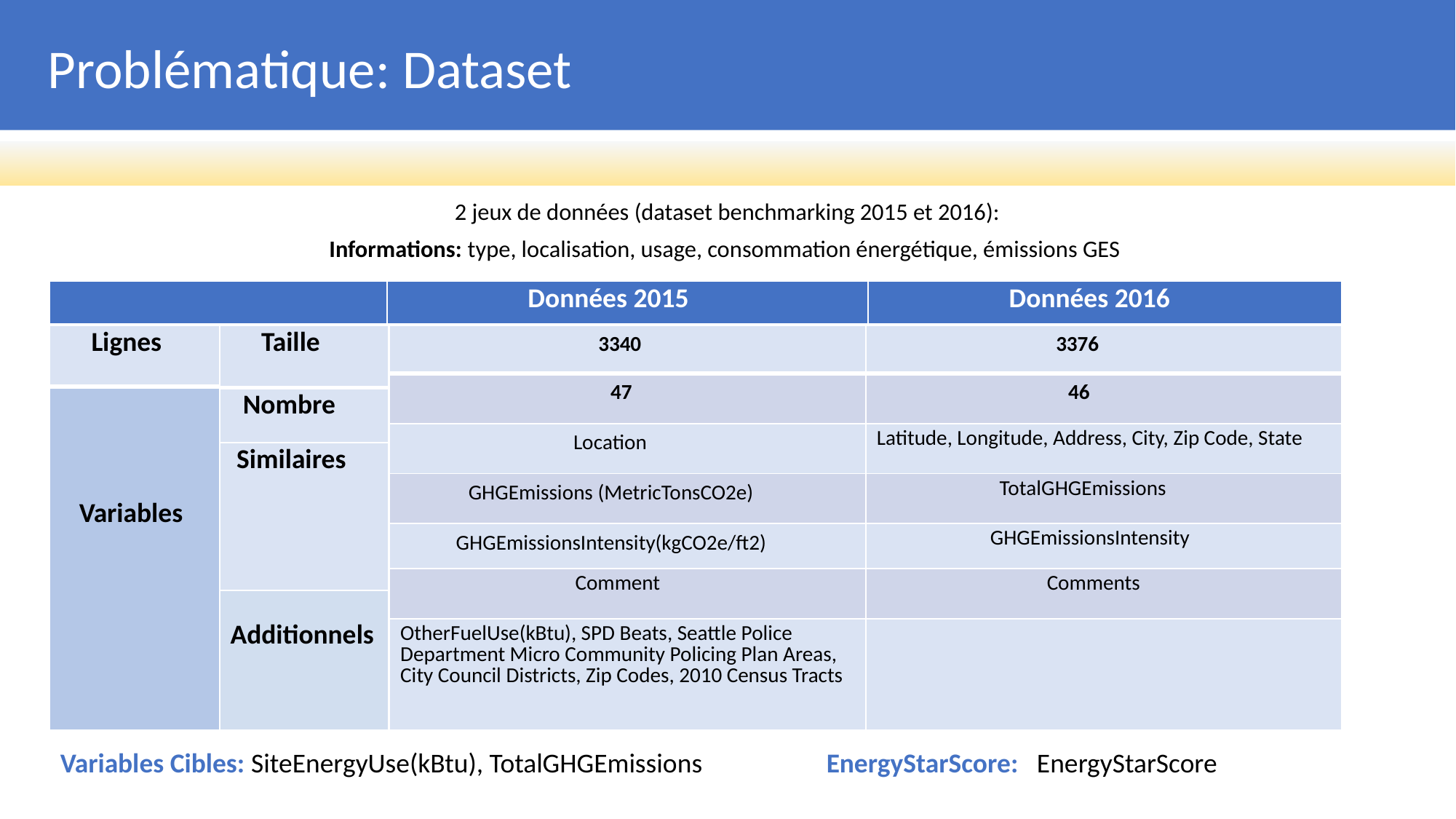

Problématique: Dataset

2 jeux de données (dataset benchmarking 2015 et 2016):
Informations: type, localisation, usage, consommation énergétique, émissions GES
|  | Données 2015 | Données 2016 |
| --- | --- | --- |
| Taille |
| --- |
| Nombre |
| Similaires |
| Additionnels |
| 3340 | 3376 |
| --- | --- |
| 47 | 46 |
| Location | Latitude, Longitude, Address, City, Zip Code, State |
| GHGEmissions (MetricTonsCO2e) | TotalGHGEmissions |
| GHGEmissionsIntensity(kgCO2e/ft2) | GHGEmissionsIntensity |
| Comment | Comments |
| OtherFuelUse(kBtu), SPD Beats, Seattle Police Department Micro Community Policing Plan Areas, City Council Districts, Zip Codes, 2010 Census Tracts |  |
| Lignes |
| --- |
| Variables |
Variables Cibles: SiteEnergyUse(kBtu), TotalGHGEmissions                    EnergyStarScore:   EnergyStarScore